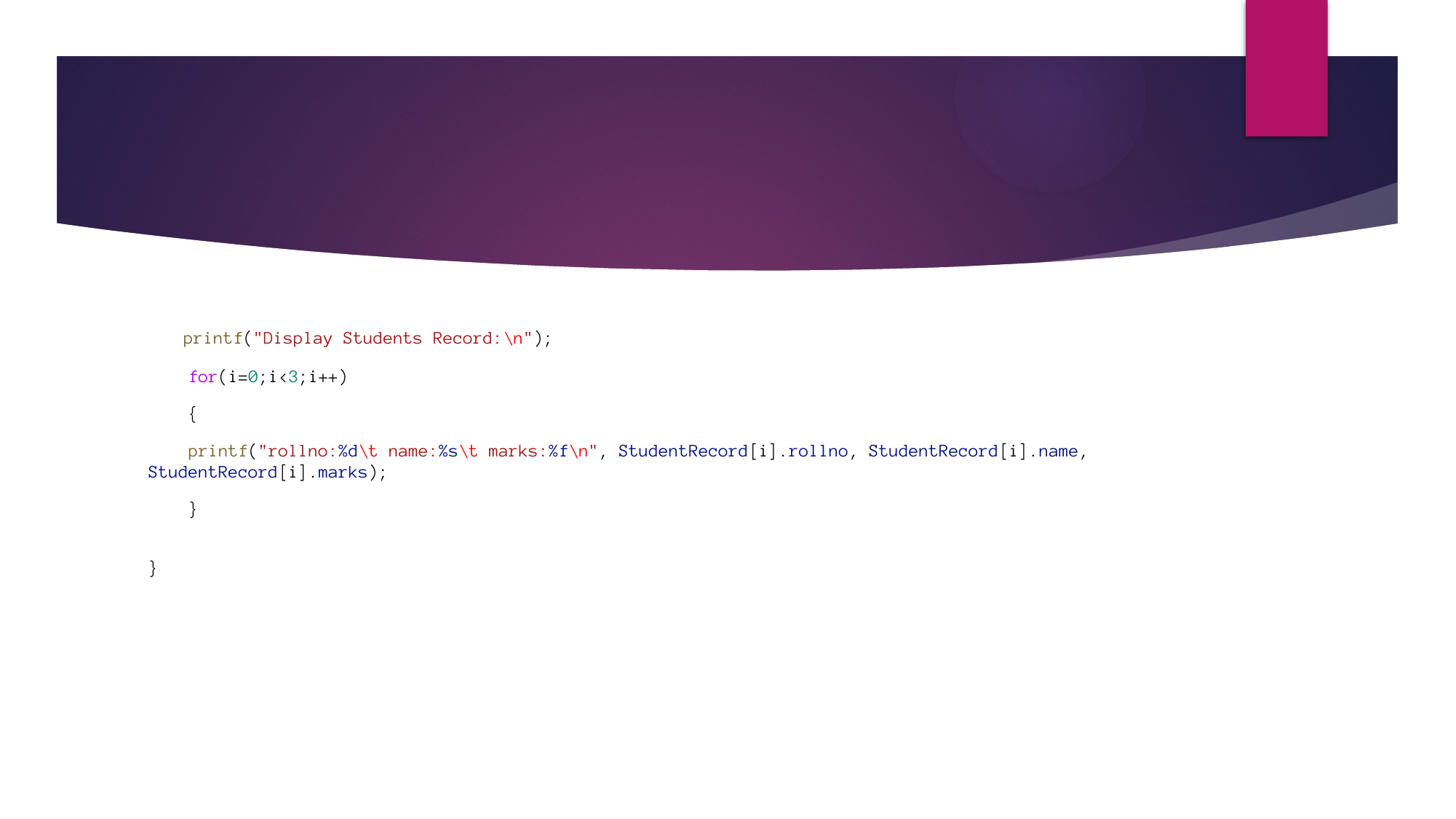

printf("Display Students Record:\n");
    for(i=0;i<3;i++)
    {
    printf("rollno:%d\t name:%s\t marks:%f\n", StudentRecord[i].rollno, StudentRecord[i].name, StudentRecord[i].marks);
    }
}